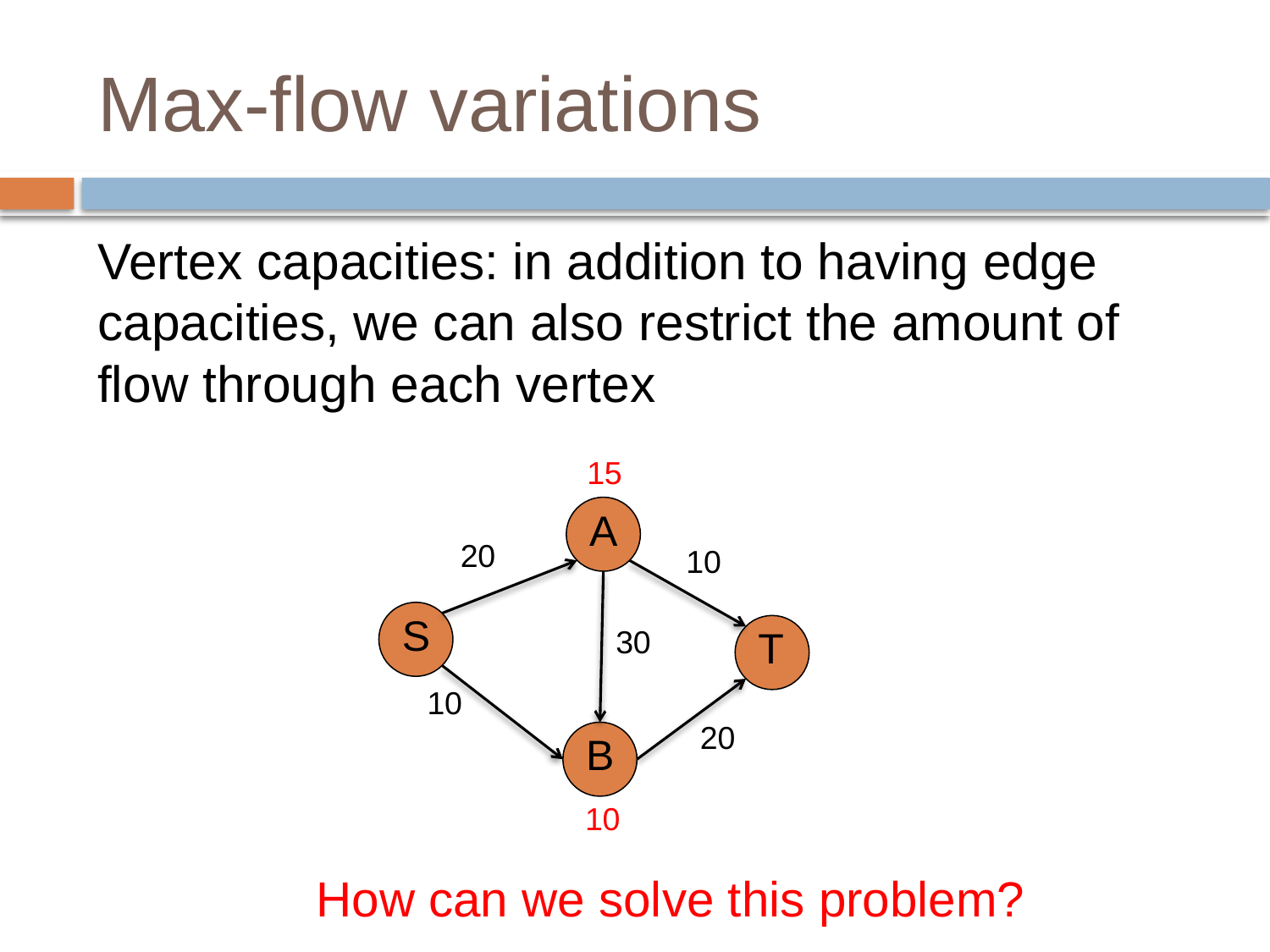

# Max-flow variations
Vertex capacities: in addition to having edge capacities, we can also restrict the amount of flow through each vertex
15

A
20
10

S
30

T
10
20

B
10
How can we solve this problem?